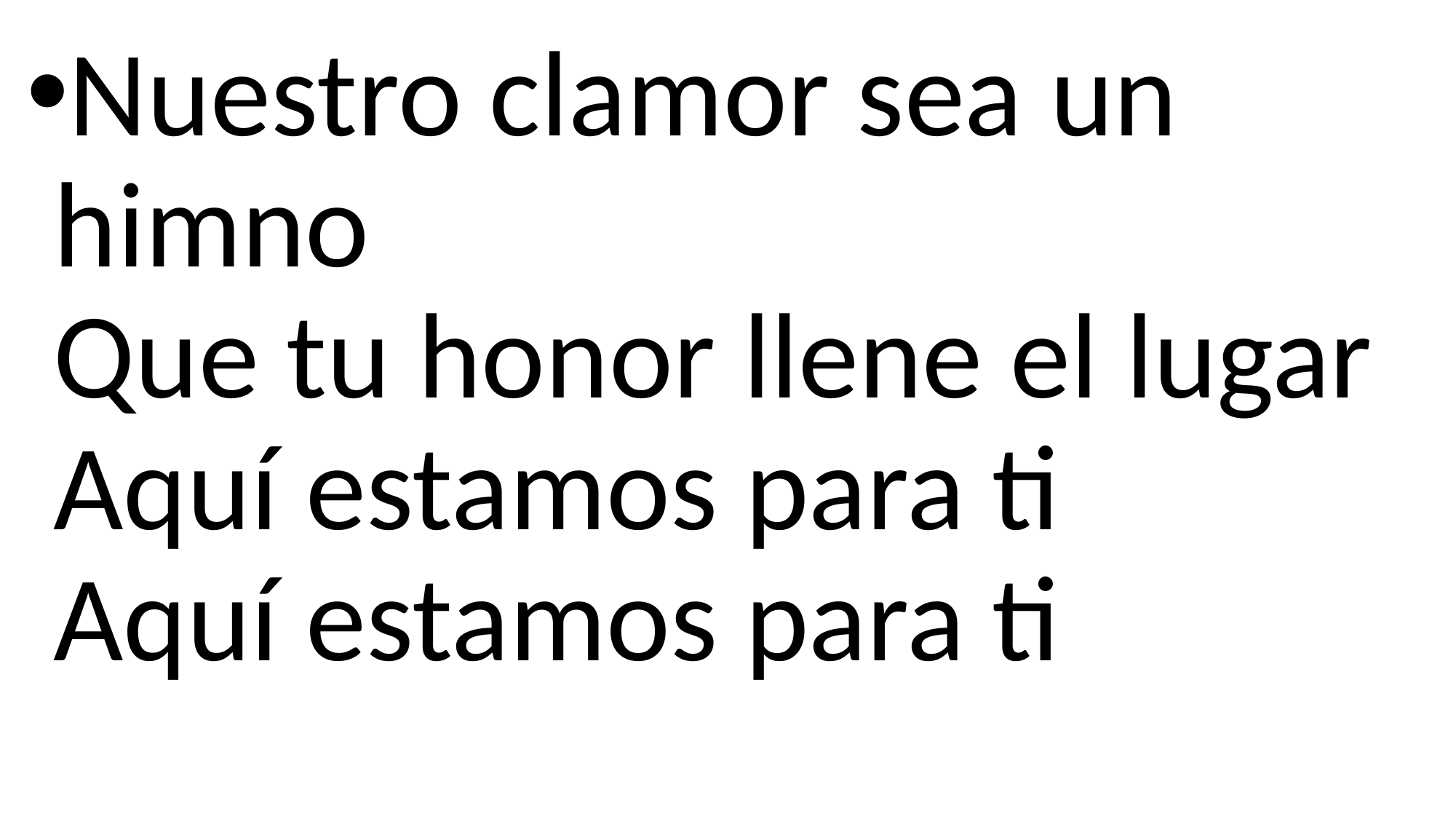

Nuestro clamor sea un himno
Que tu honor llene el lugar
Aquí estamos para ti
Aquí estamos para ti